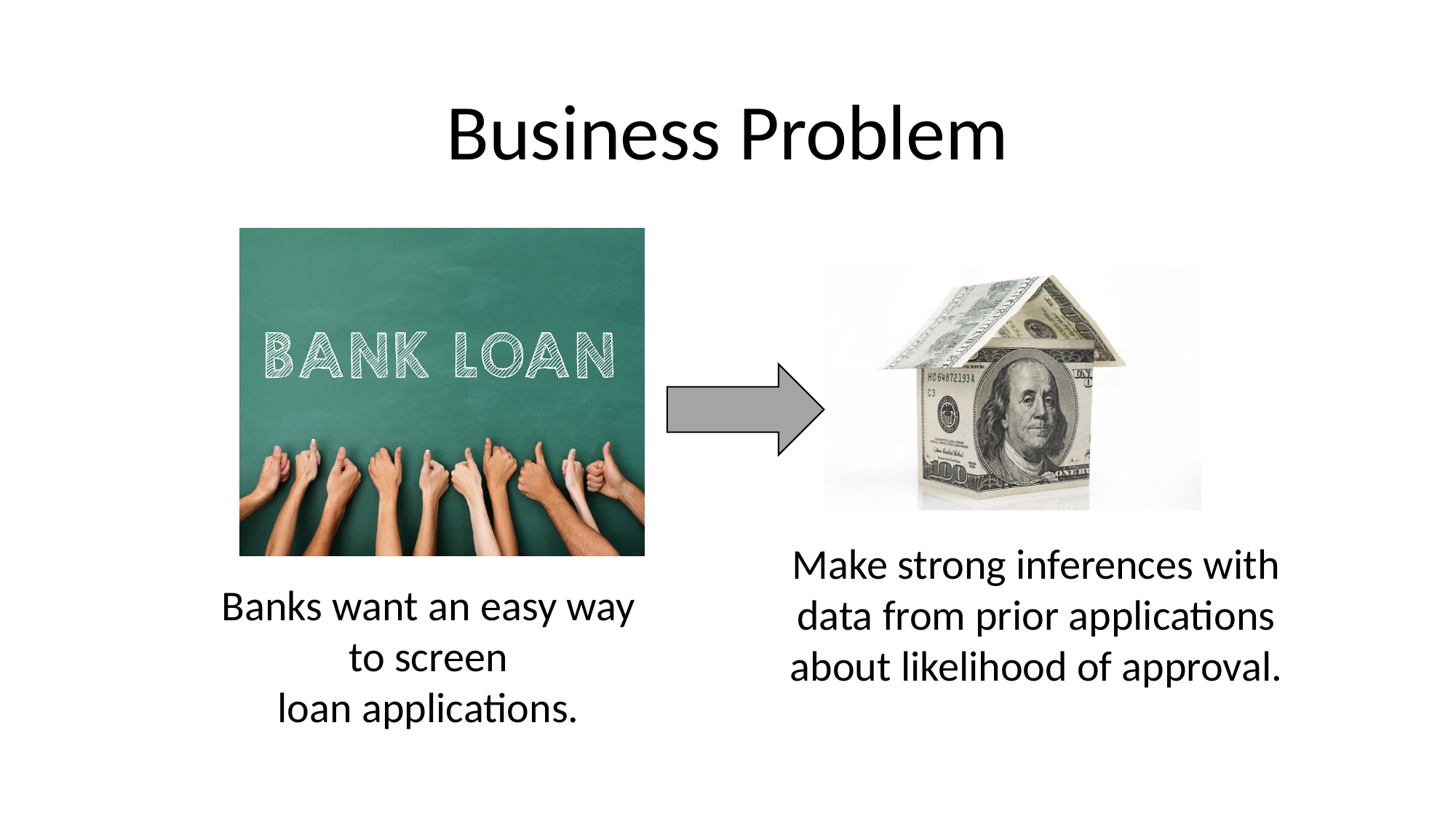

# Business Problem
Banks want an easy way to screen
loan applications.
Make strong inferences with data from prior applications about likelihood of approval.